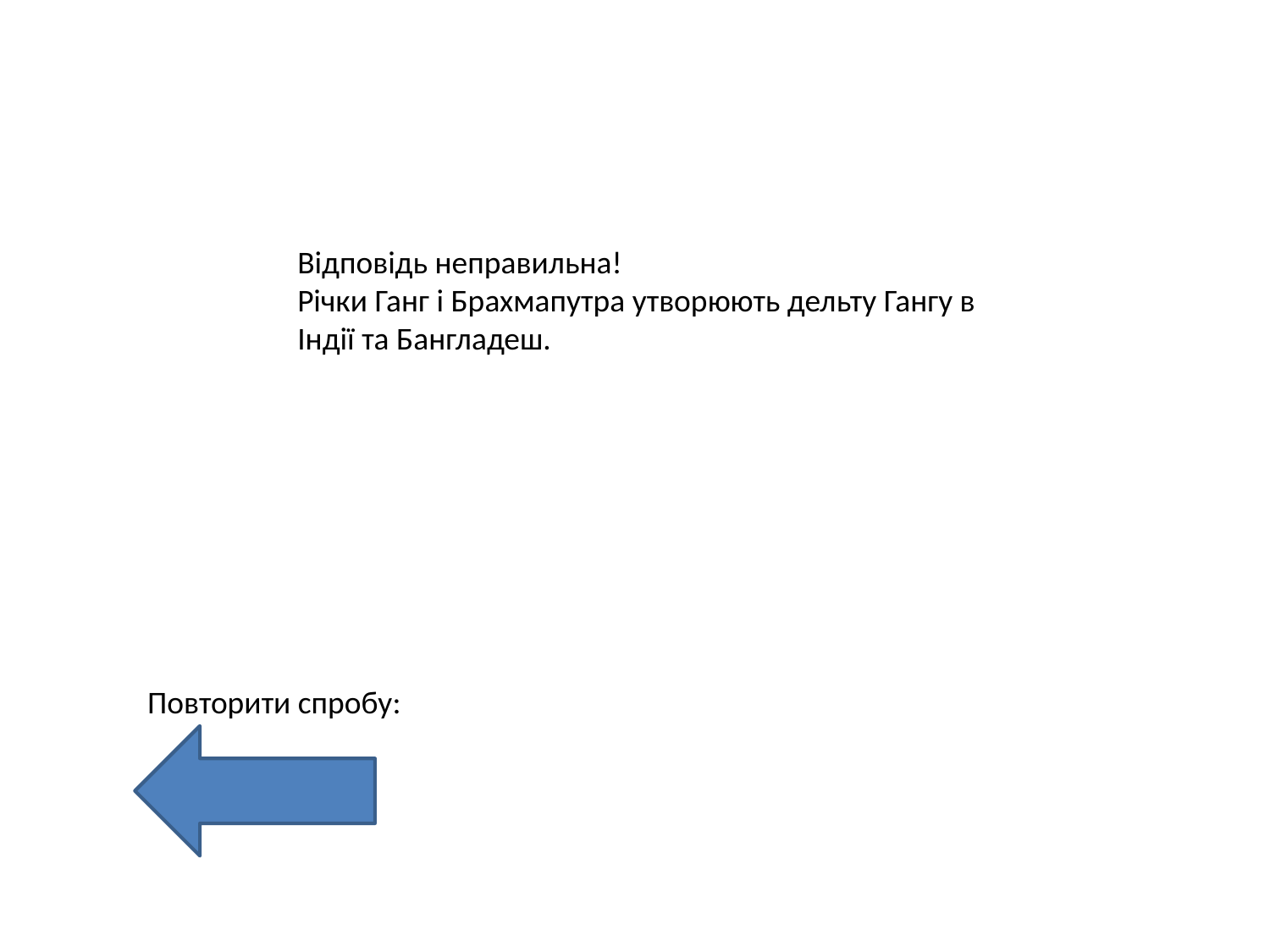

Відповідь неправильна!
Річки Ганг і Брахмапутра утворюють дельту Гангу в
Індії та Бангладеш.
Повторити спробу: